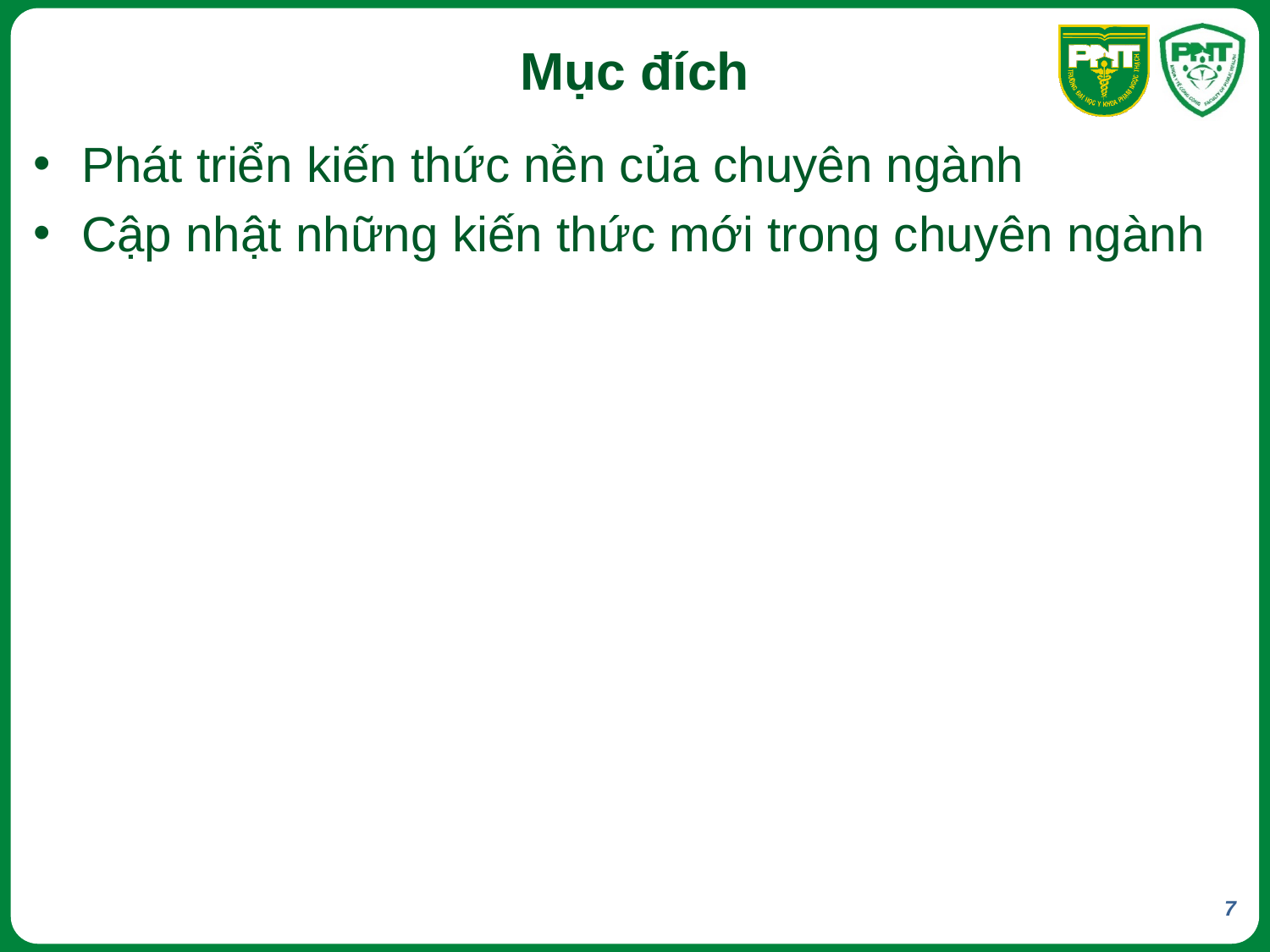

# Mục đích
Phát triển kiến thức nền của chuyên ngành
Cập nhật những kiến thức mới trong chuyên ngành
7